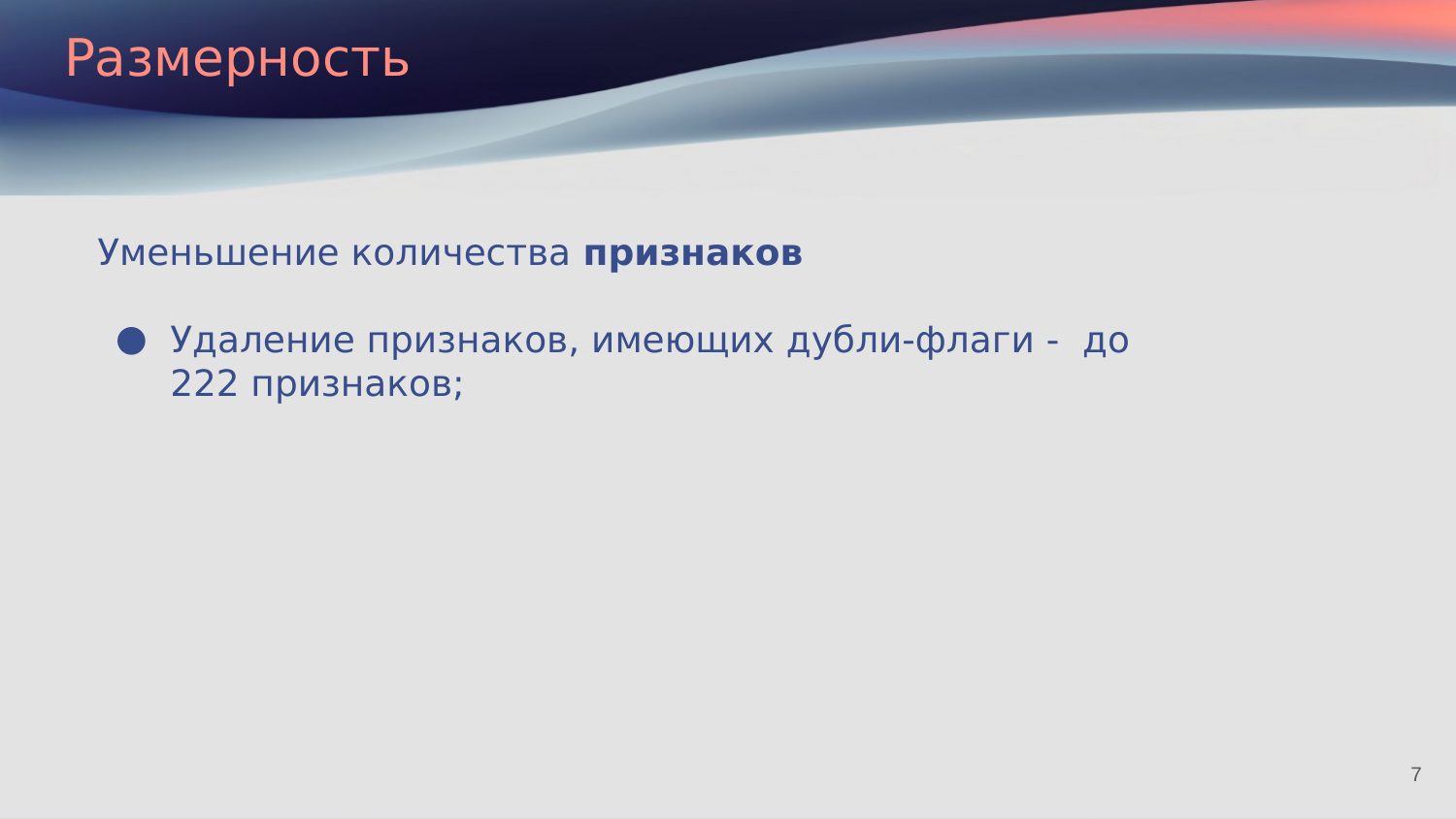

# Размерность
Уменьшение количества признаков

Удаление признаков, имеющих дубли-флаги -  до 222 признаков;

7